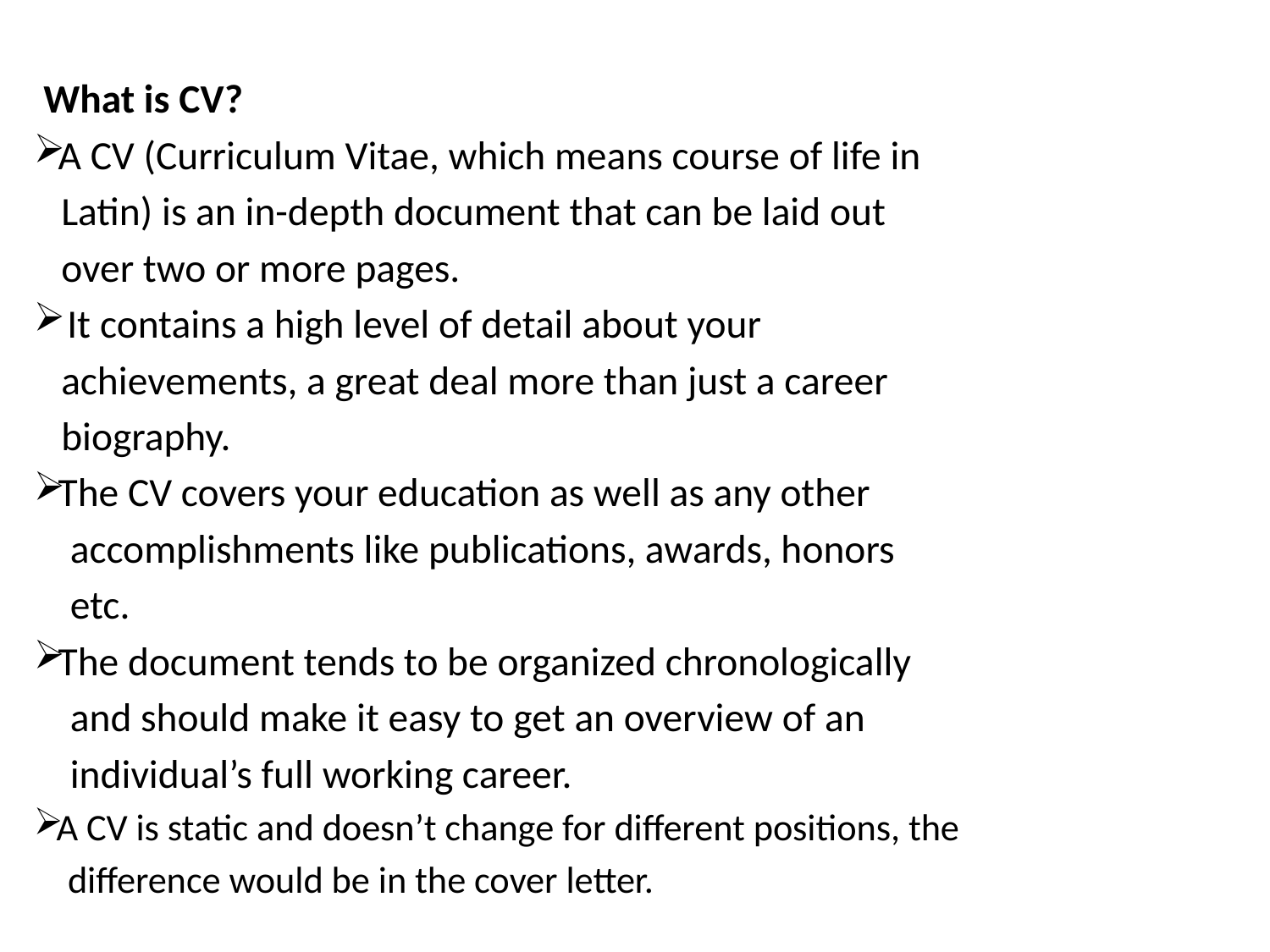

What is CV?
A CV (Curriculum Vitae, which means course of life in
   Latin) is an in-depth document that can be laid out
   over two or more pages.
 It contains a high level of detail about your
   achievements, a great deal more than just a career
   biography.
The CV covers your education as well as any other
    accomplishments like publications, awards, honors
    etc.
The document tends to be organized chronologically
    and should make it easy to get an overview of an
    individual’s full working career.
A CV is static and doesn’t change for different positions, the
    difference would be in the cover letter.